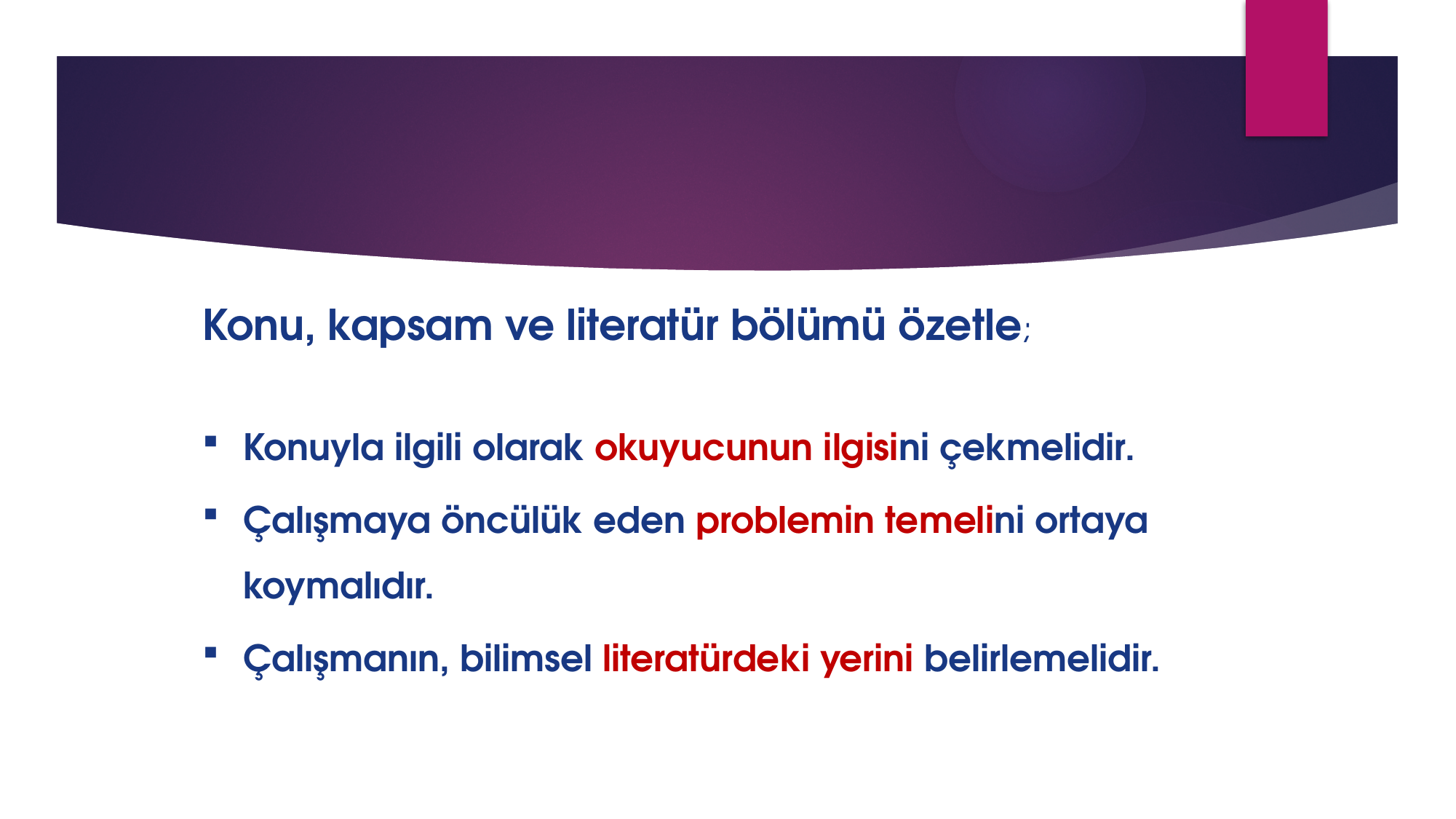

#

Konu, kapsam ve literatür bölümü özetle;

Konuyla ilgili olarak okuyucunun ilgisini çekmelidir.
Çalışmaya öncülük eden problemin temelini ortaya koymalıdır.
Çalışmanın, bilimsel literatürdeki yerini belirlemelidir.